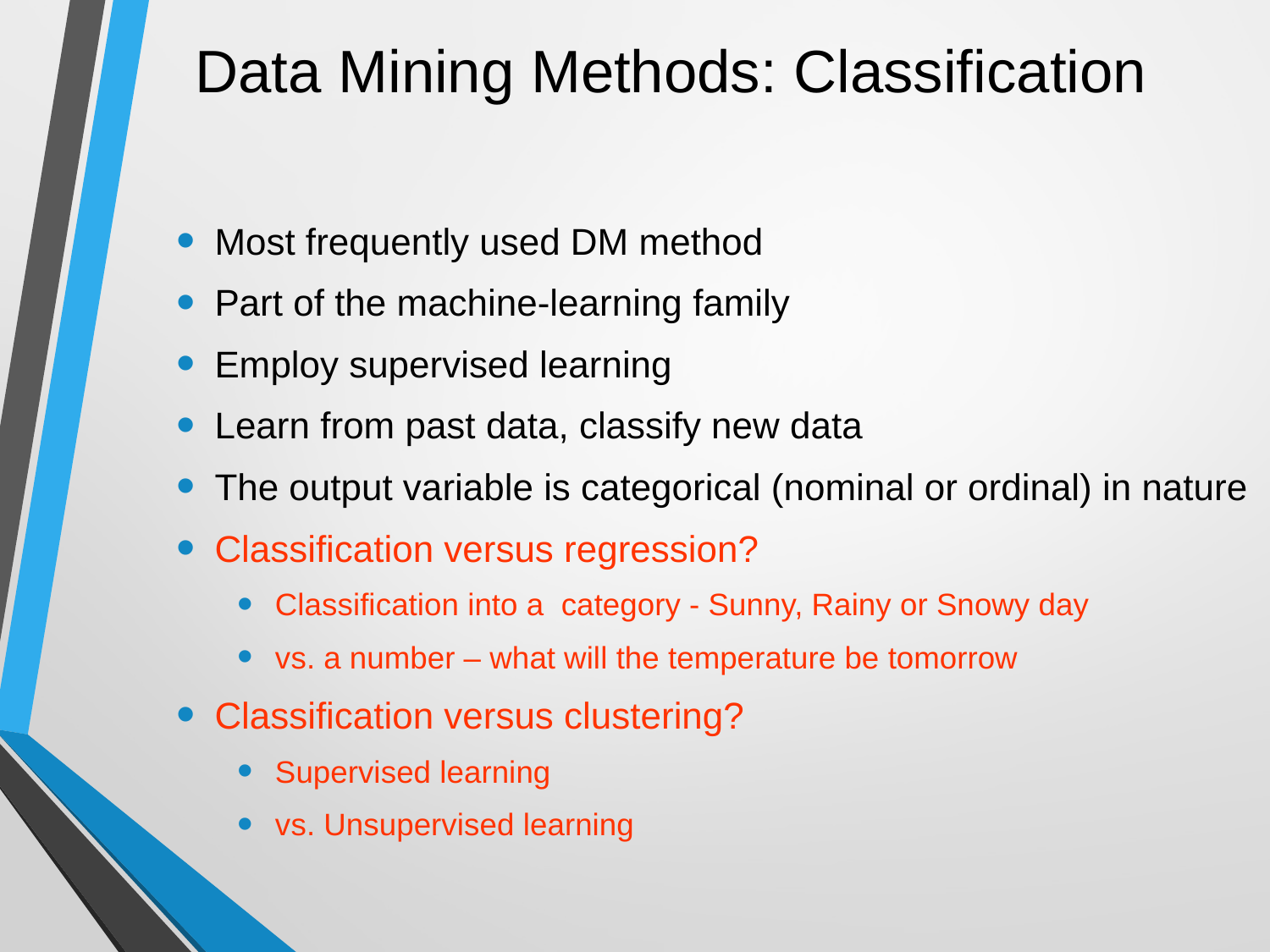

# Data Mining Methods: Classification
Most frequently used DM method
Part of the machine-learning family
Employ supervised learning
Learn from past data, classify new data
The output variable is categorical (nominal or ordinal) in nature
Classification versus regression?
Classification into a  category - Sunny, Rainy or Snowy day
vs. a number – what will the temperature be tomorrow
Classification versus clustering?
Supervised learning
vs. Unsupervised learning